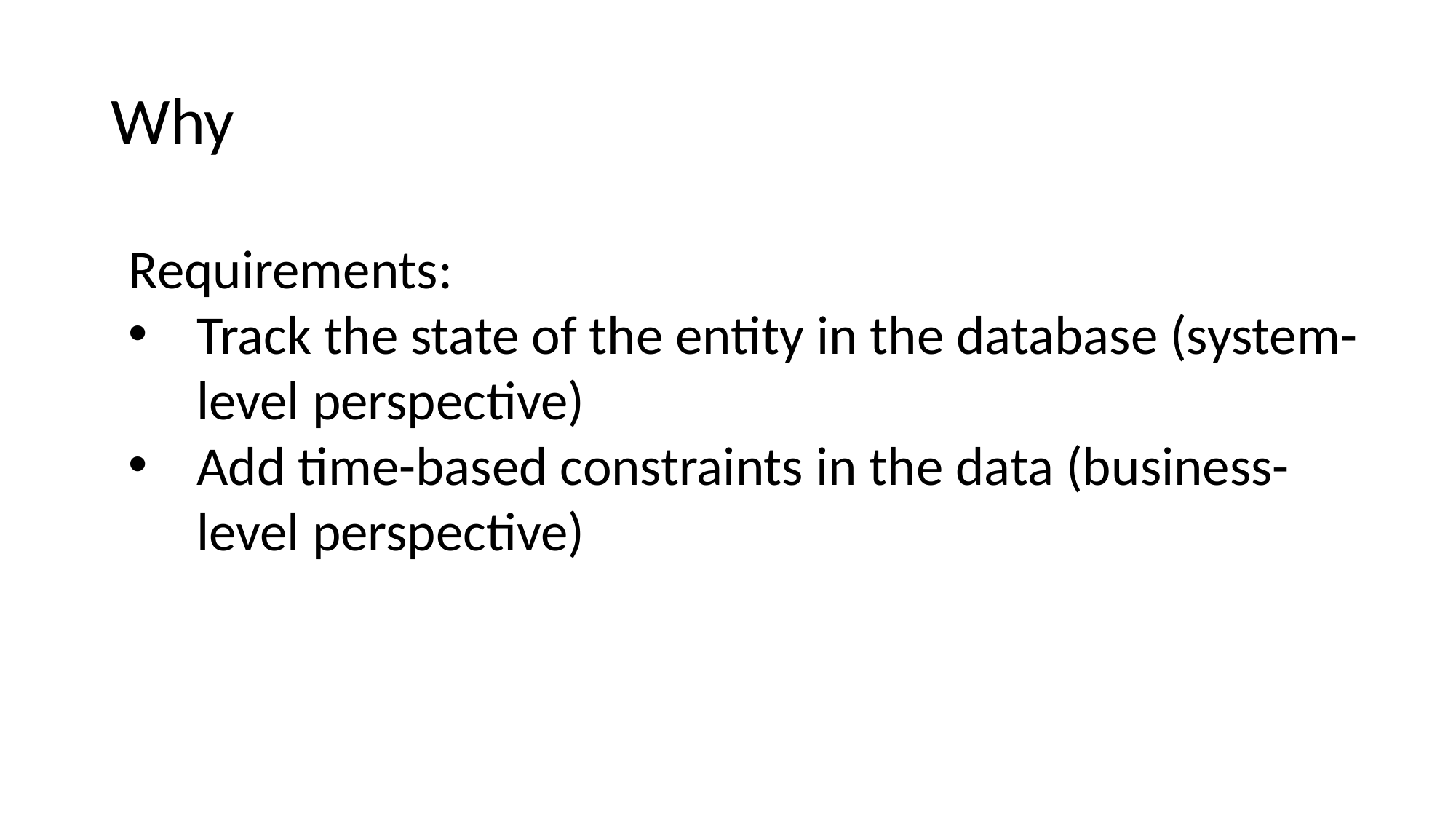

# Why
Requirements:
Track the state of the entity in the database (system-level perspective)
Add time-based constraints in the data (business-level perspective)